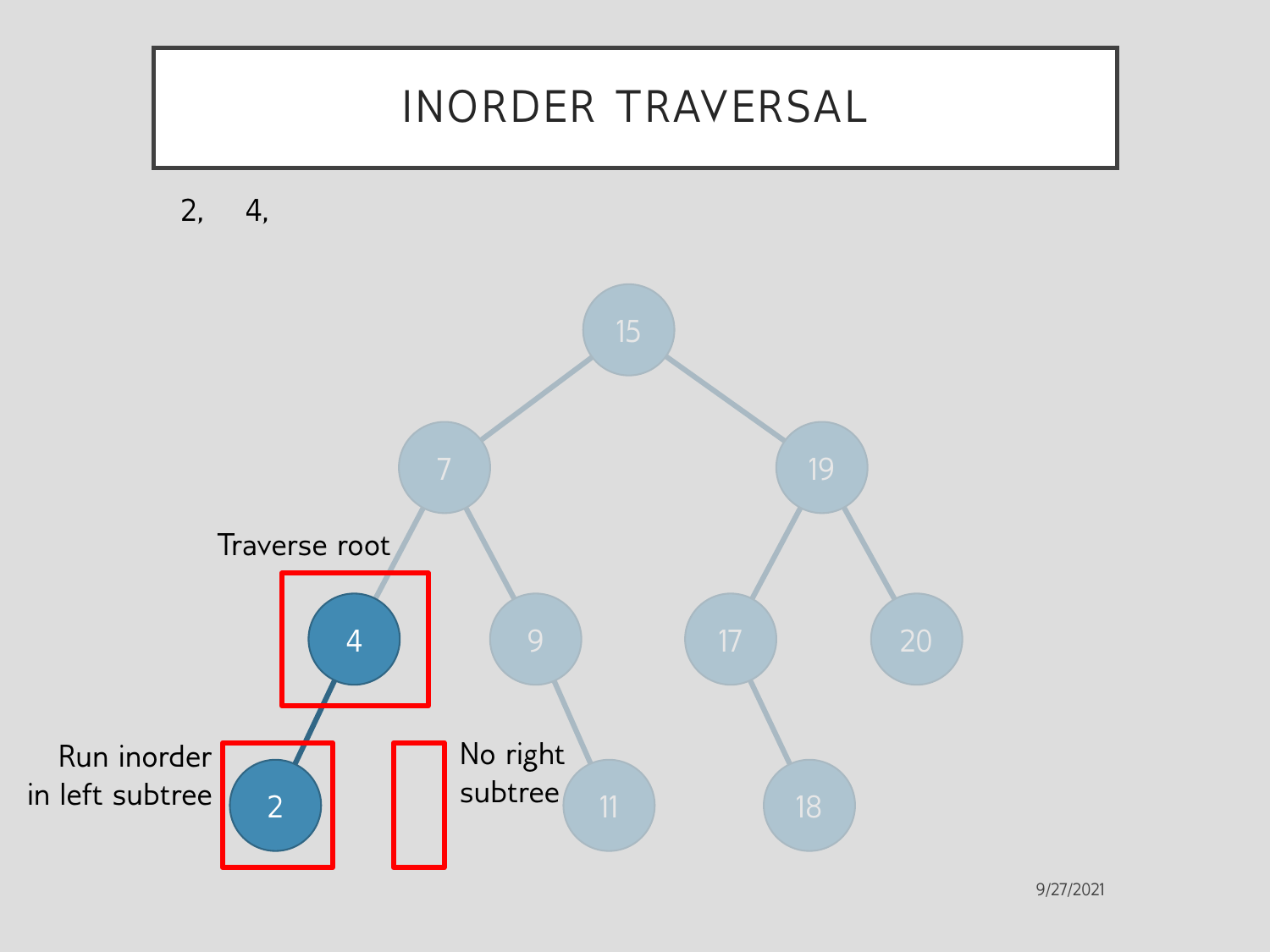

# Inorder traversal
2,
4,

15
7
19
Traverse root

4
9
17
20
No right
subtree
Run inorder
in left subtree

2
11
18
9/27/2021